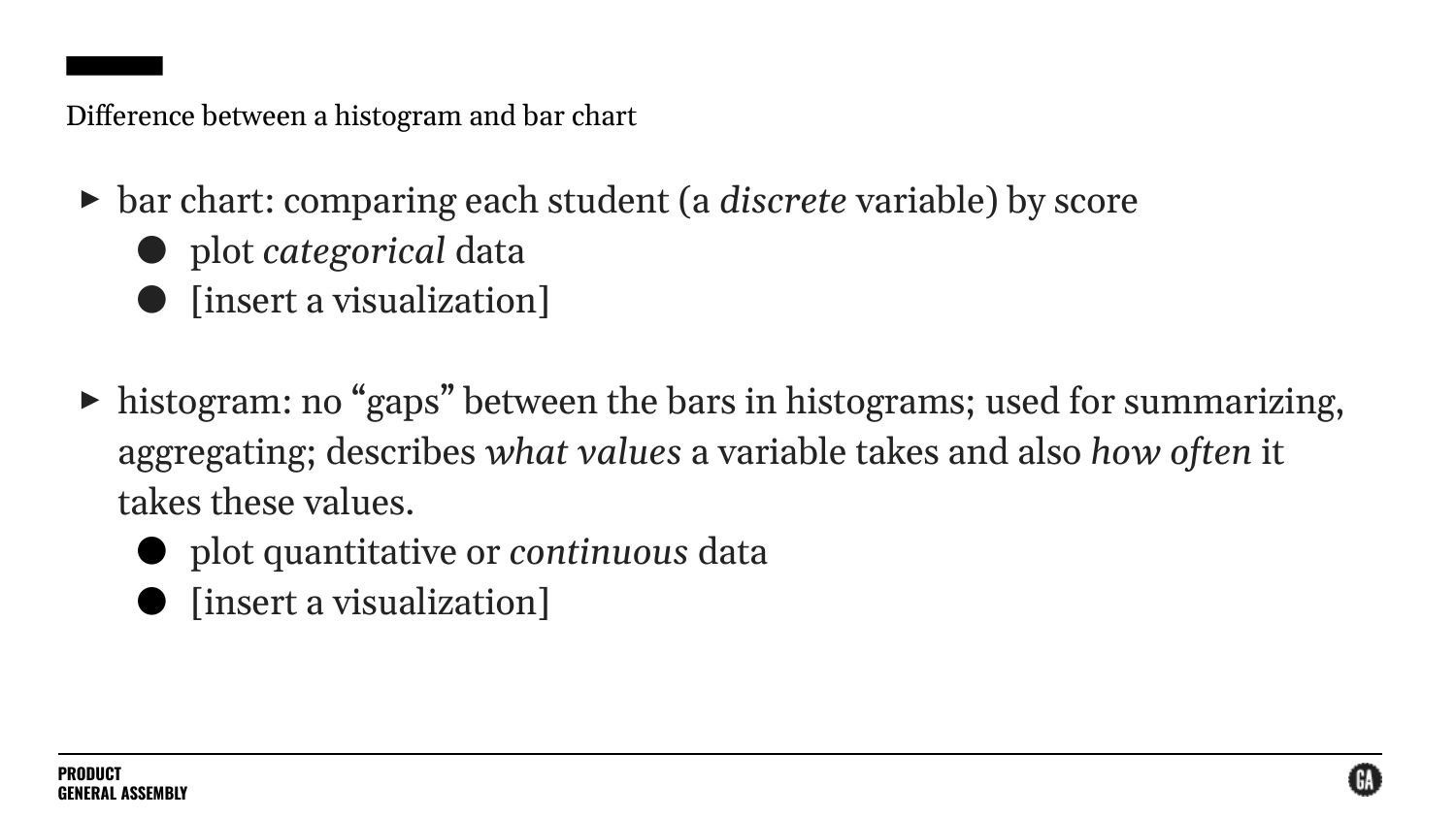

# Difference between a histogram and bar chart
bar chart: comparing each student (a discrete variable) by score
plot categorical data
[insert a visualization]

histogram: no “gaps” between the bars in histograms; used for summarizing, aggregating; describes what values a variable takes and also how often it takes these values.
plot quantitative or continuous data
[insert a visualization]